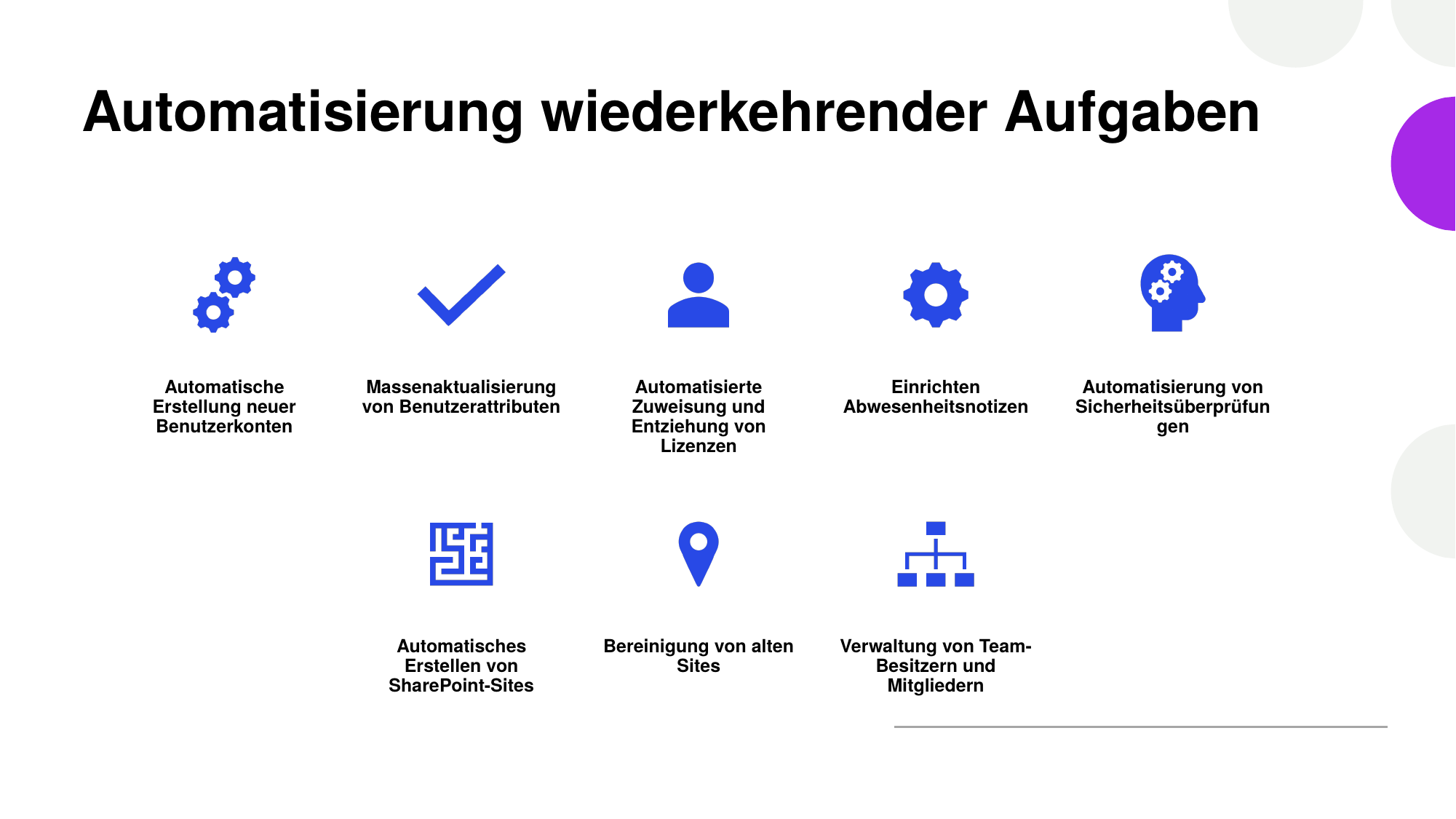

# Automatisierung wiederkehrender Aufgaben
Automatische Erstellung neuer Benutzerkonten
Massenaktualisierung von Benutzerattributen
Automatisierte Zuweisung und Entziehung von Lizenzen
Einrichten Abwesenheitsnotizen
Automatisierung von Sicherheitsüberprüfungen
Automatisches Erstellen von SharePoint-Sites
Bereinigung von alten Sites
Verwaltung von Team-Besitzern und Mitgliedern